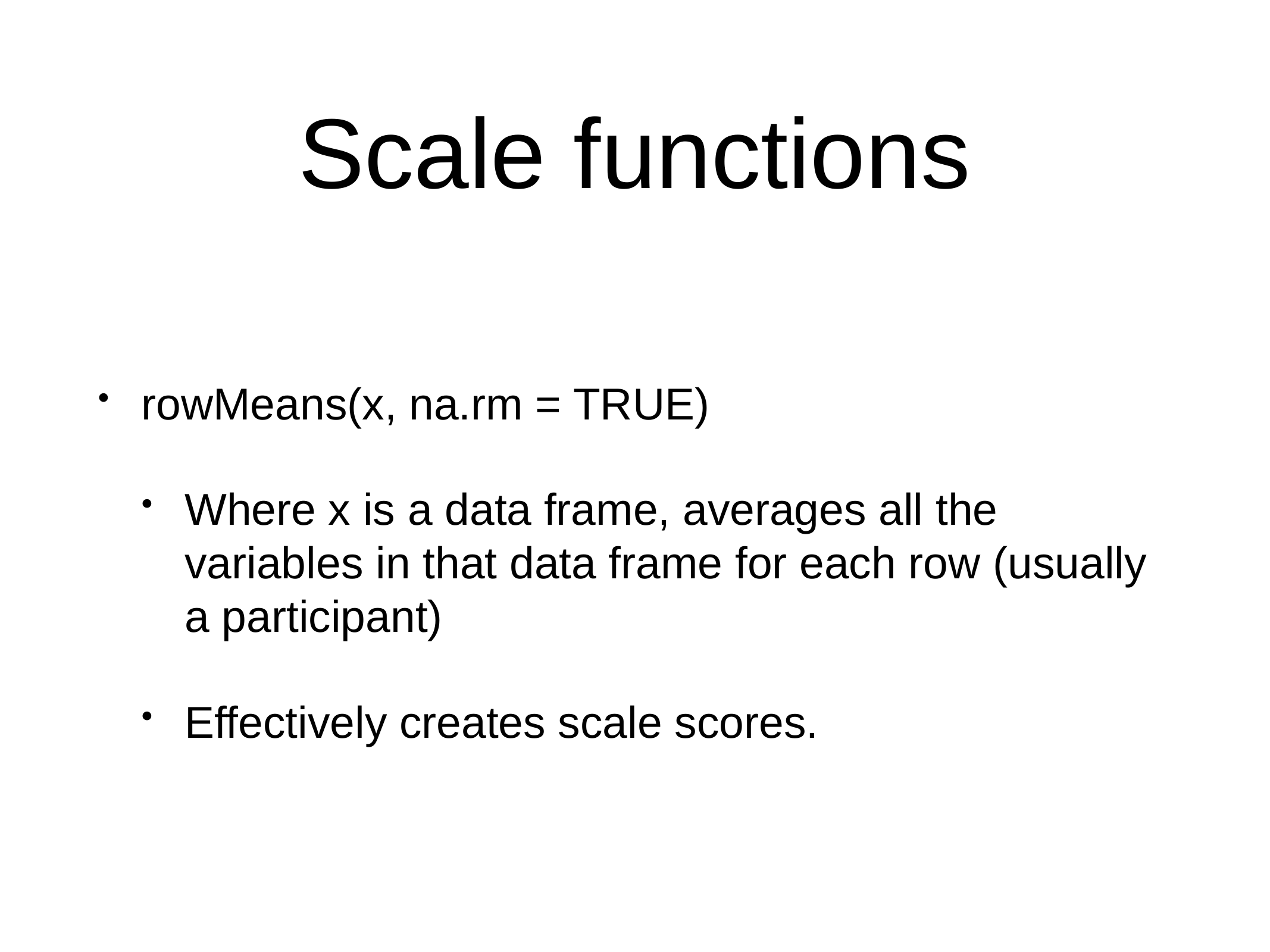

# Scale functions
rowMeans(x, na.rm = TRUE)
Where x is a data frame, averages all the variables in that data frame for each row (usually a participant)
Effectively creates scale scores.